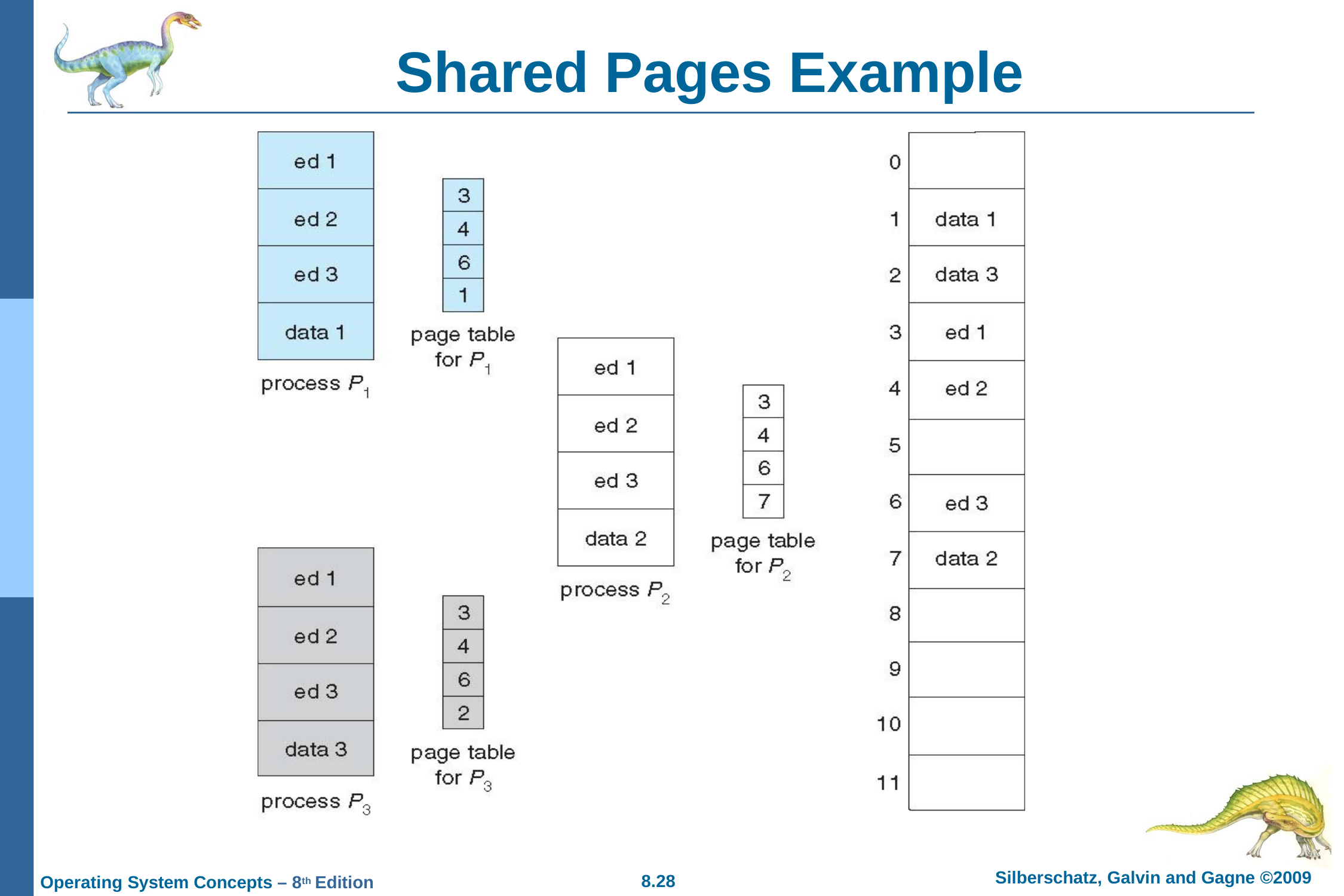

# Shared Pages Example

Silberschatz, Galvin and Gagne ©2009
8.28
Operating System Concepts – 8th Edition